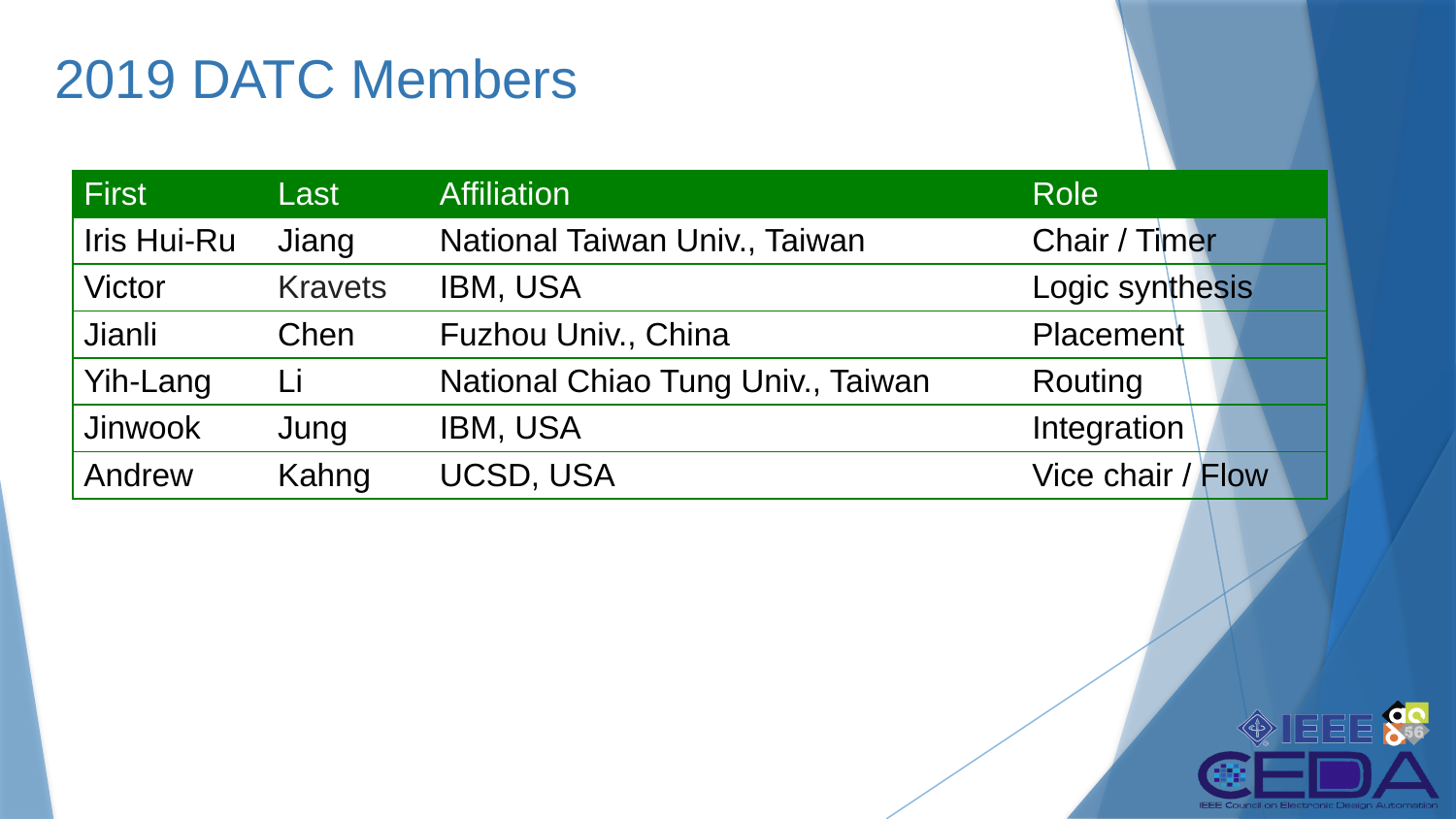

# 2019 DATC Members

| First | Last | Affiliation | Role |
| --- | --- | --- | --- |
| Iris Hui-Ru | Jiang | National Taiwan Univ., Taiwan | Chair / Timer |
| Victor | Kravets | IBM, USA | Logic synthesis |
| Jianli | Chen | Fuzhou Univ., China | Placement |
| Yih-Lang | Li | National Chiao Tung Univ., Taiwan | Routing |
| Jinwook | Jung | IBM, USA | Integration |
| Andrew | Kahng | UCSD, USA | Vice chair / Flow |